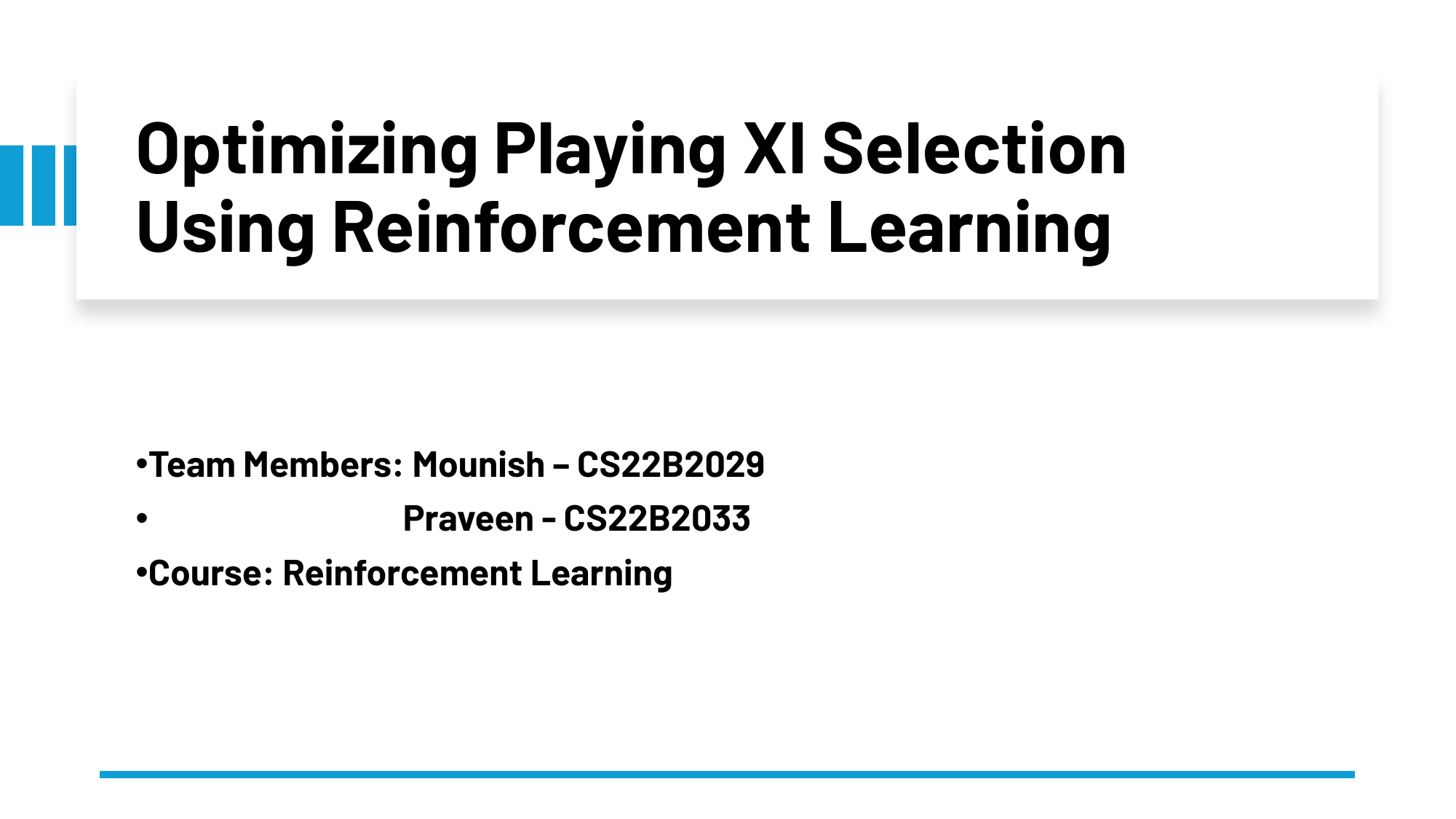

# Optimizing Playing XI Selection Using Reinforcement Learning

Team Members: Mounish – CS22B2029
                                   Praveen - CS22B2033
Course: Reinforcement Learning